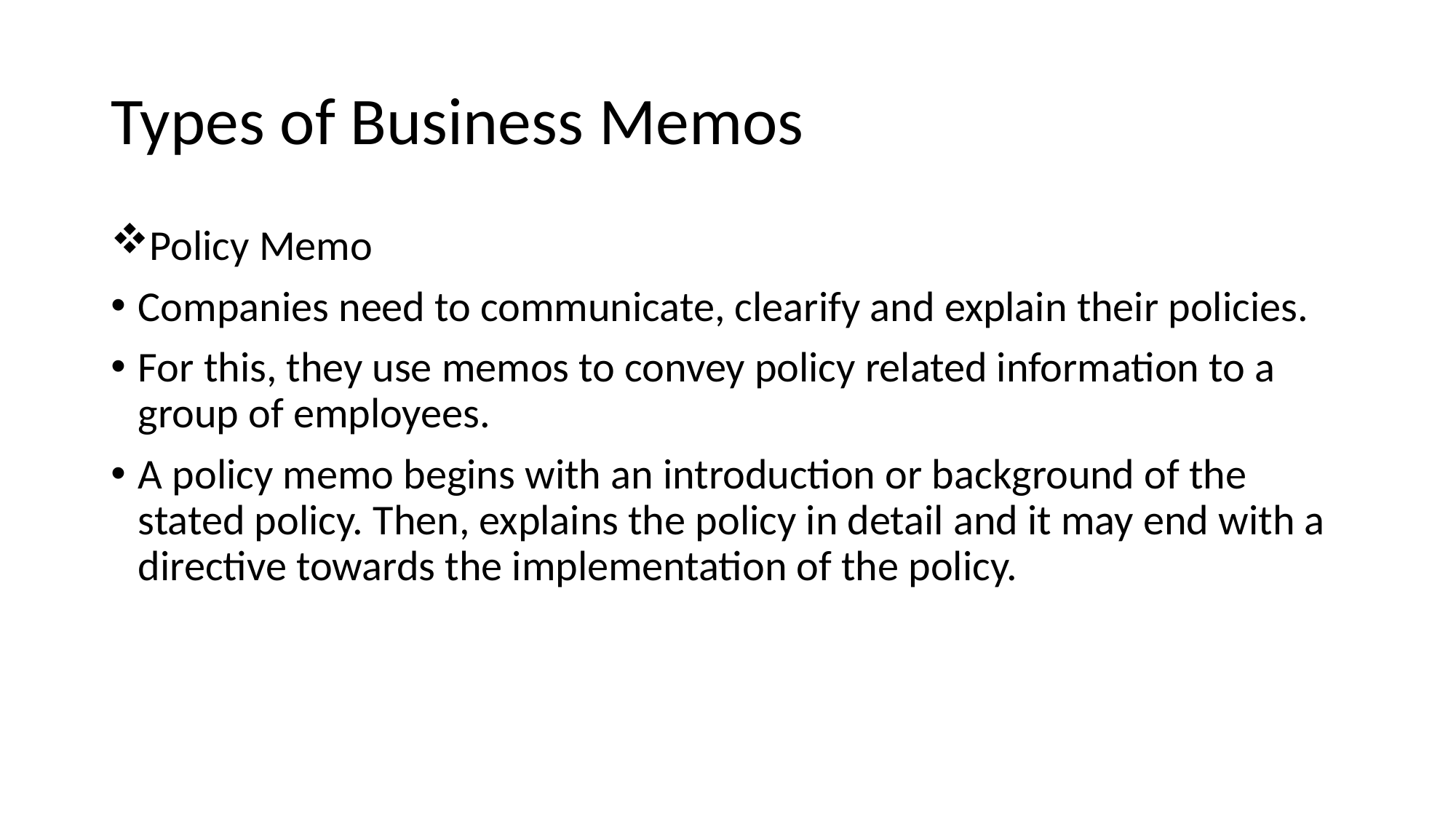

# Types of Business Memos
Policy Memo
Companies need to communicate, clearify and explain their policies.
For this, they use memos to convey policy related information to a group of employees.
A policy memo begins with an introduction or background of the stated policy. Then, explains the policy in detail and it may end with a directive towards the implementation of the policy.